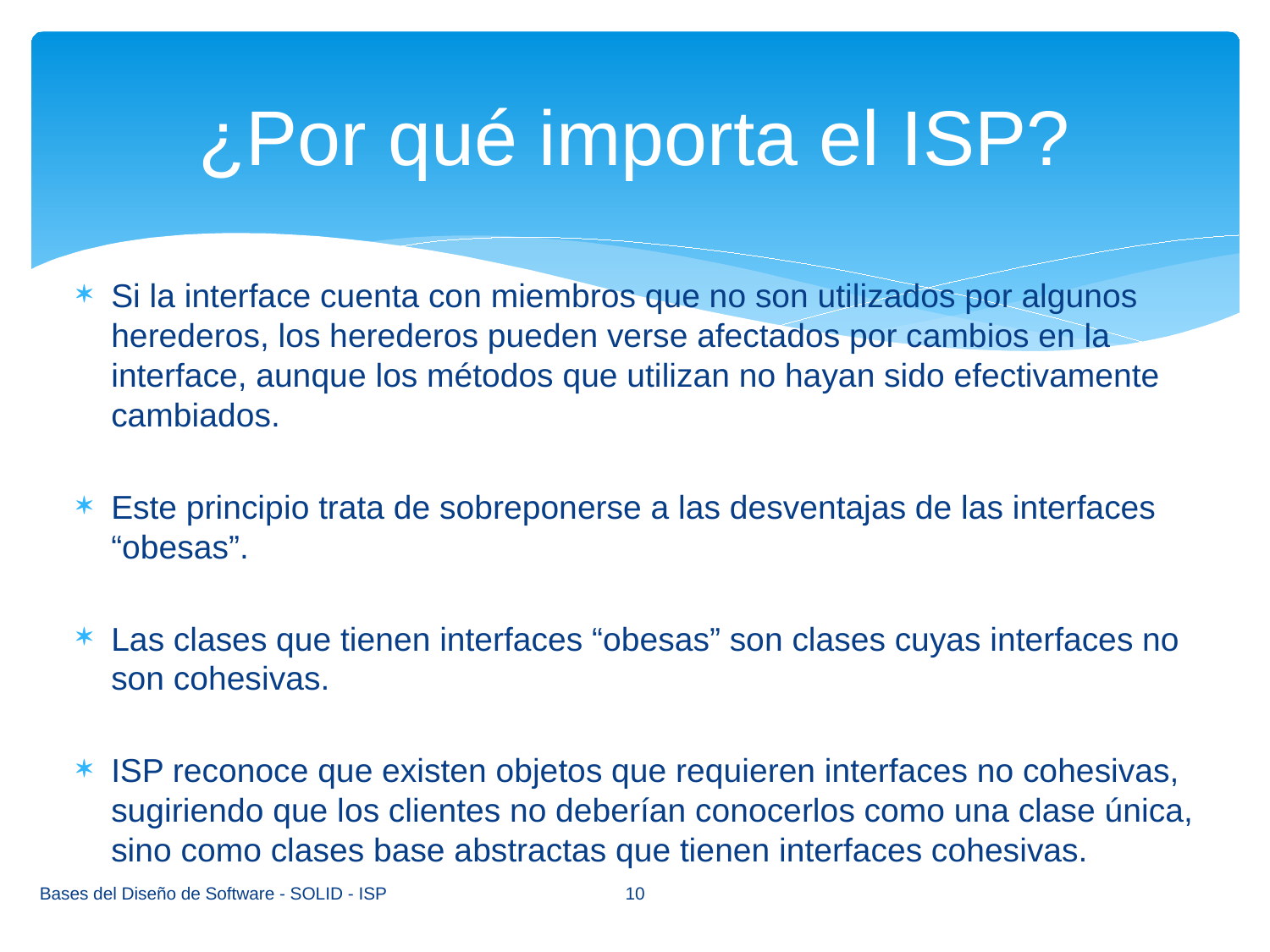

# ¿Por qué importa el ISP?
Si la interface cuenta con miembros que no son utilizados por algunos herederos, los herederos pueden verse afectados por cambios en la interface, aunque los métodos que utilizan no hayan sido efectivamente cambiados.

Este principio trata de sobreponerse a las desventajas de las interfaces “obesas”.

Las clases que tienen interfaces “obesas” son clases cuyas interfaces no son cohesivas.

ISP reconoce que existen objetos que requieren interfaces no cohesivas, sugiriendo que los clientes no deberían conocerlos como una clase única, sino como clases base abstractas que tienen interfaces cohesivas.
10
Bases del Diseño de Software - SOLID - ISP